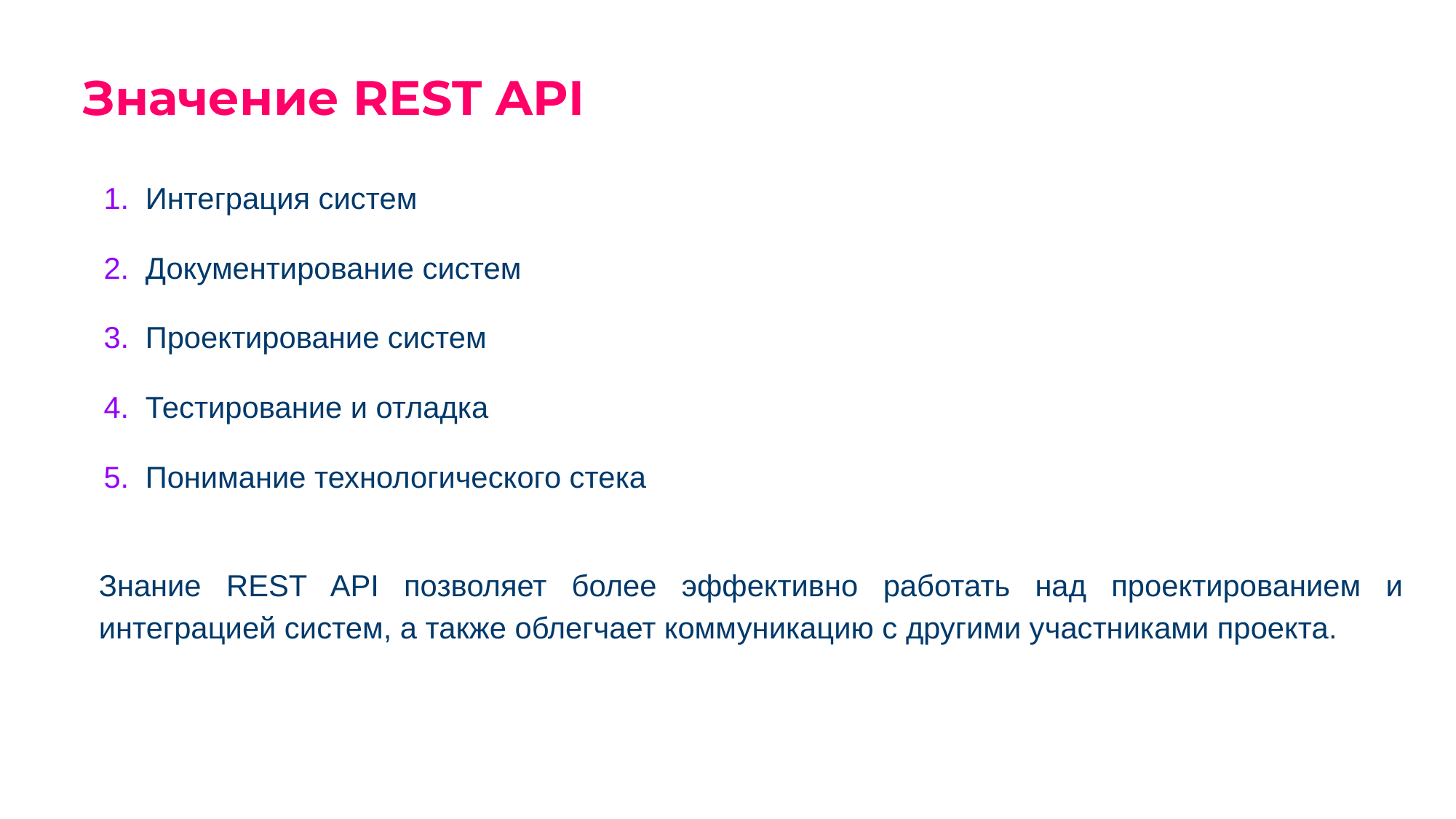

Значение REST API
Интеграция систем
Документирование систем
Проектирование систем
Тестирование и отладка
Понимание технологического стека
Знание REST API позволяет более эффективно работать над проектированием и интеграцией систем, а также облегчает коммуникацию с другими участниками проекта.